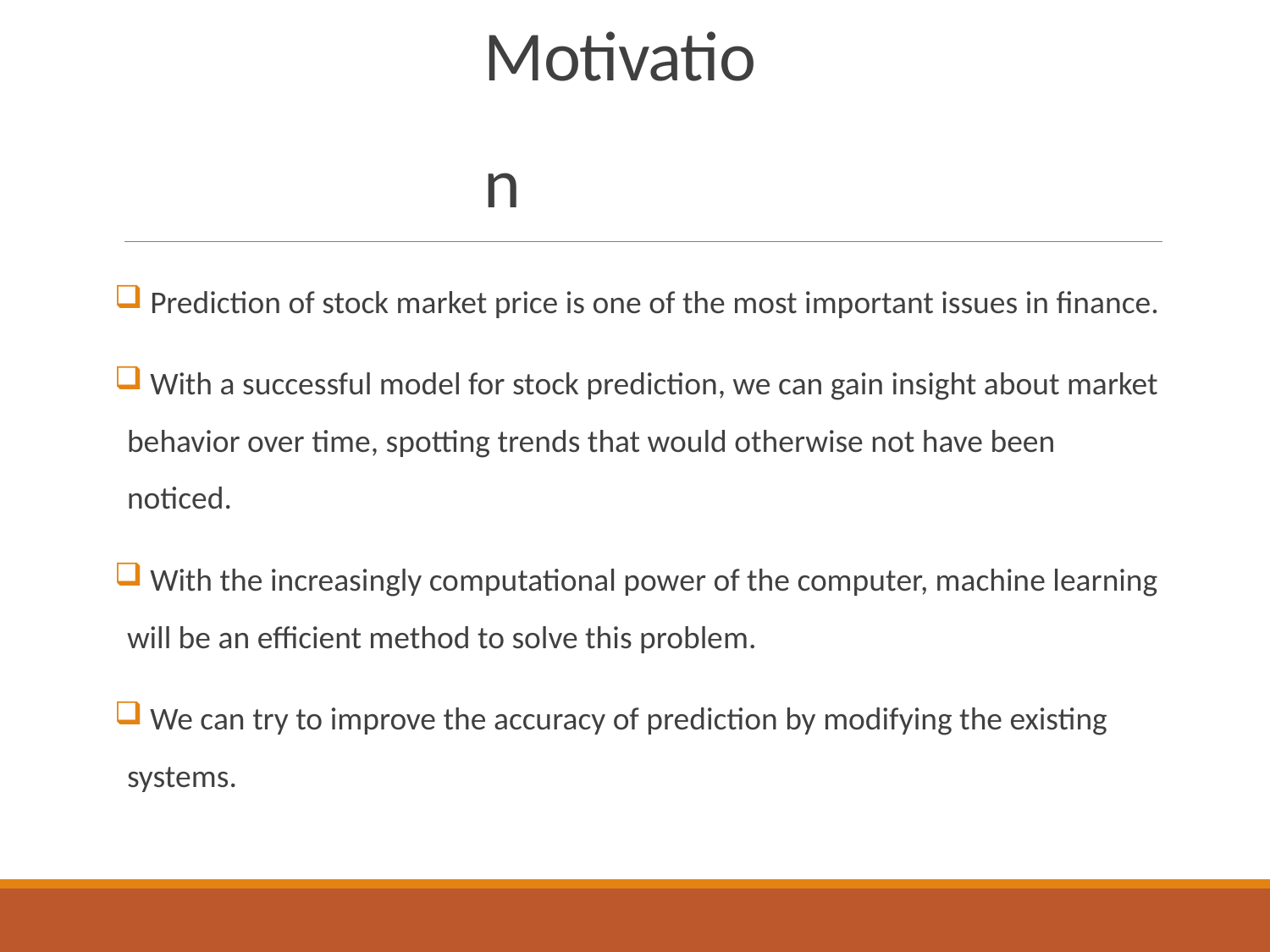

# Motivation
 Prediction of stock market price is one of the most important issues in finance.
 With a successful model for stock prediction, we can gain insight about market behavior over time, spotting trends that would otherwise not have been noticed.
 With the increasingly computational power of the computer, machine learning will be an eﬃcient method to solve this problem.
 We can try to improve the accuracy of prediction by modifying the existing systems.